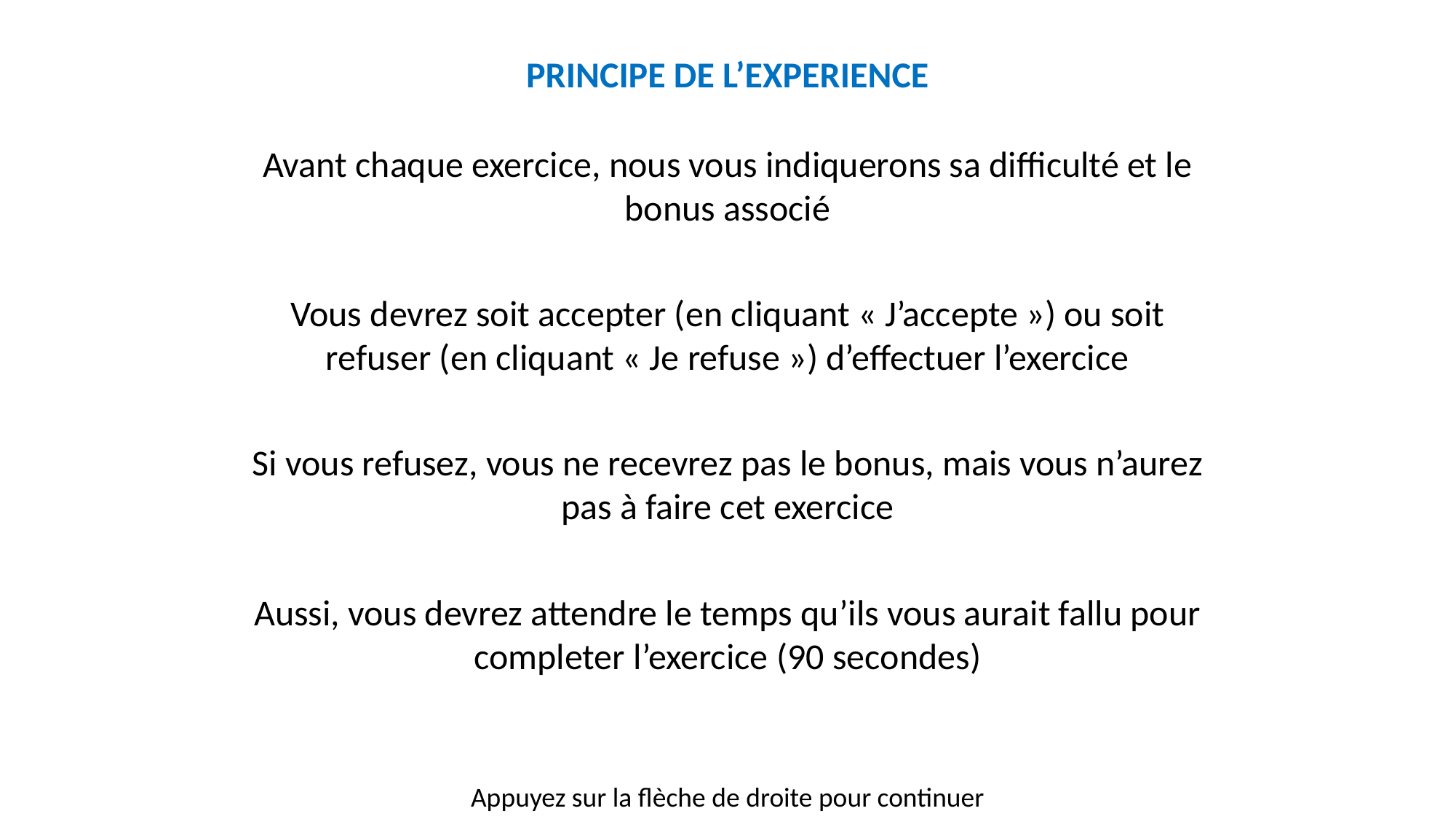

PRINCIPE DE L’EXPERIENCE
Avant chaque exercice, nous vous indiquerons sa difficulté et le bonus associé

Vous devrez soit accepter (en cliquant « J’accepte ») ou soit refuser (en cliquant « Je refuse ») d’effectuer l’exercice

Si vous refusez, vous ne recevrez pas le bonus, mais vous n’aurez pas à faire cet exercice

Aussi, vous devrez attendre le temps qu’ils vous aurait fallu pour completer l’exercice (90 secondes)
Appuyez sur la flèche de droite pour continuer